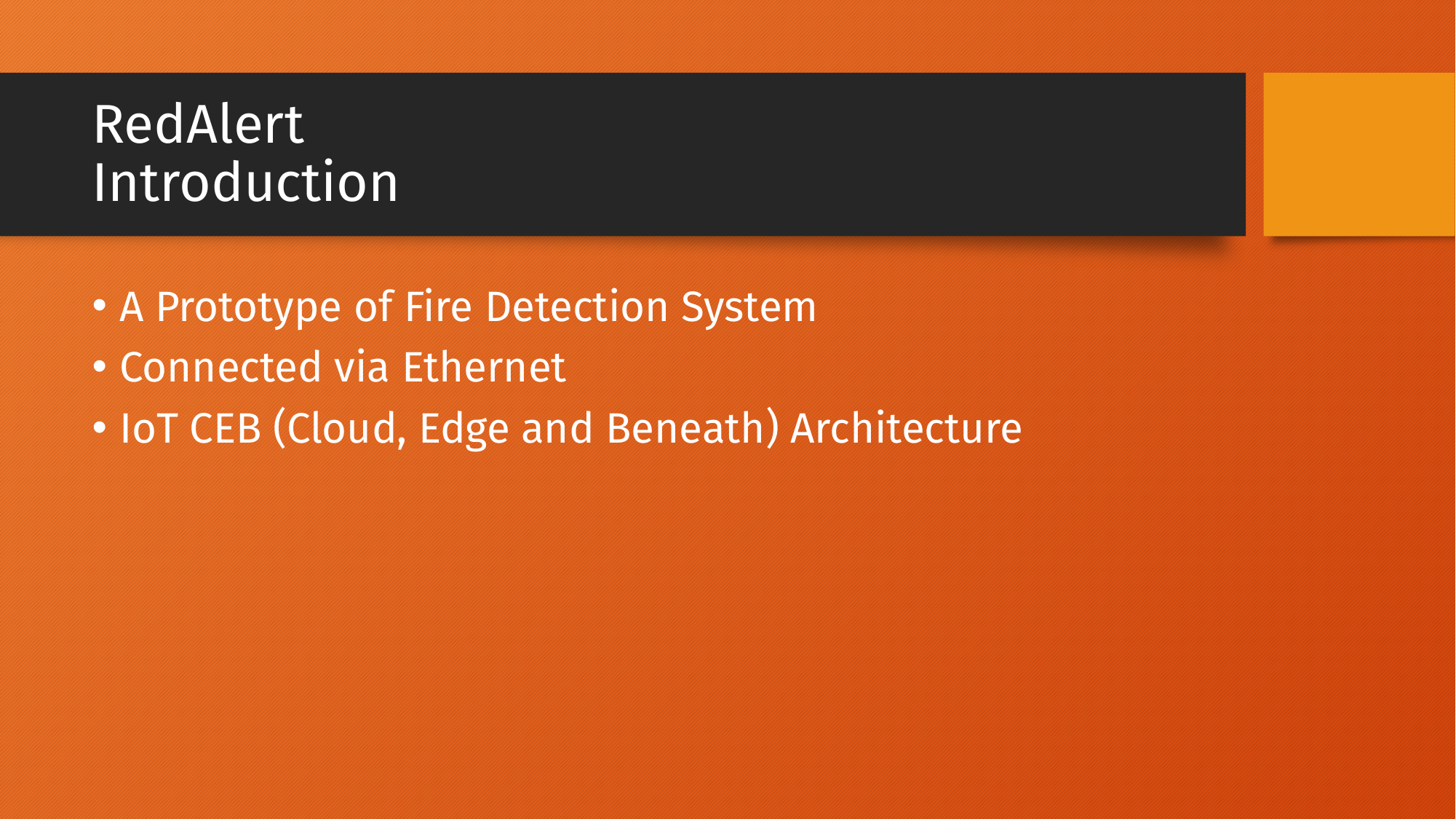

# RedAlert Introduction
A Prototype of Fire Detection System
Connected via Ethernet
IoT CEB (Cloud, Edge and Beneath) Architecture